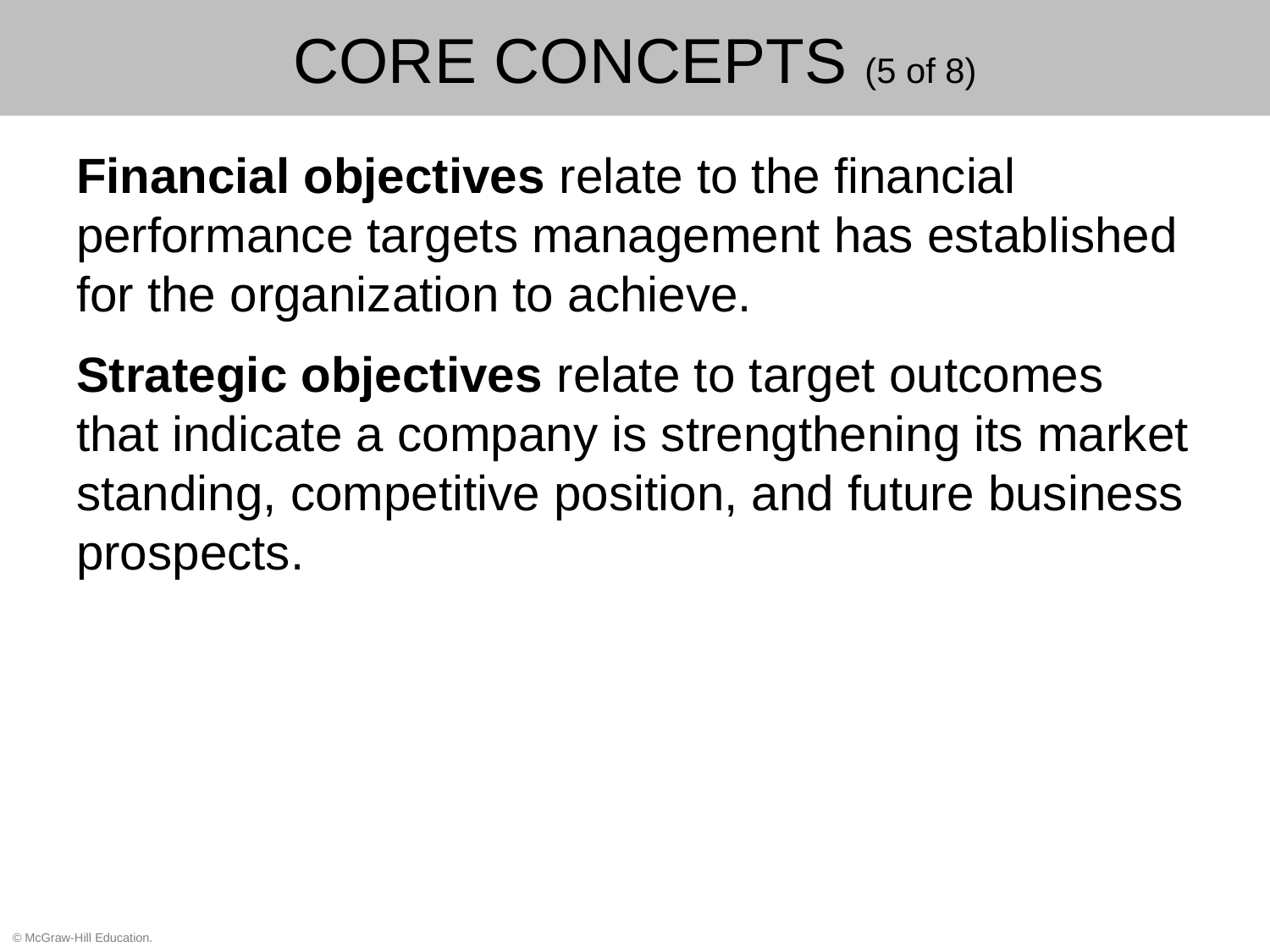

# CORE CONCEPTS (5 of 8)
Financial objectives relate to the financial performance targets management has established for the organization to achieve.
Strategic objectives relate to target outcomes that indicate a company is strengthening its market standing, competitive position, and future business prospects.